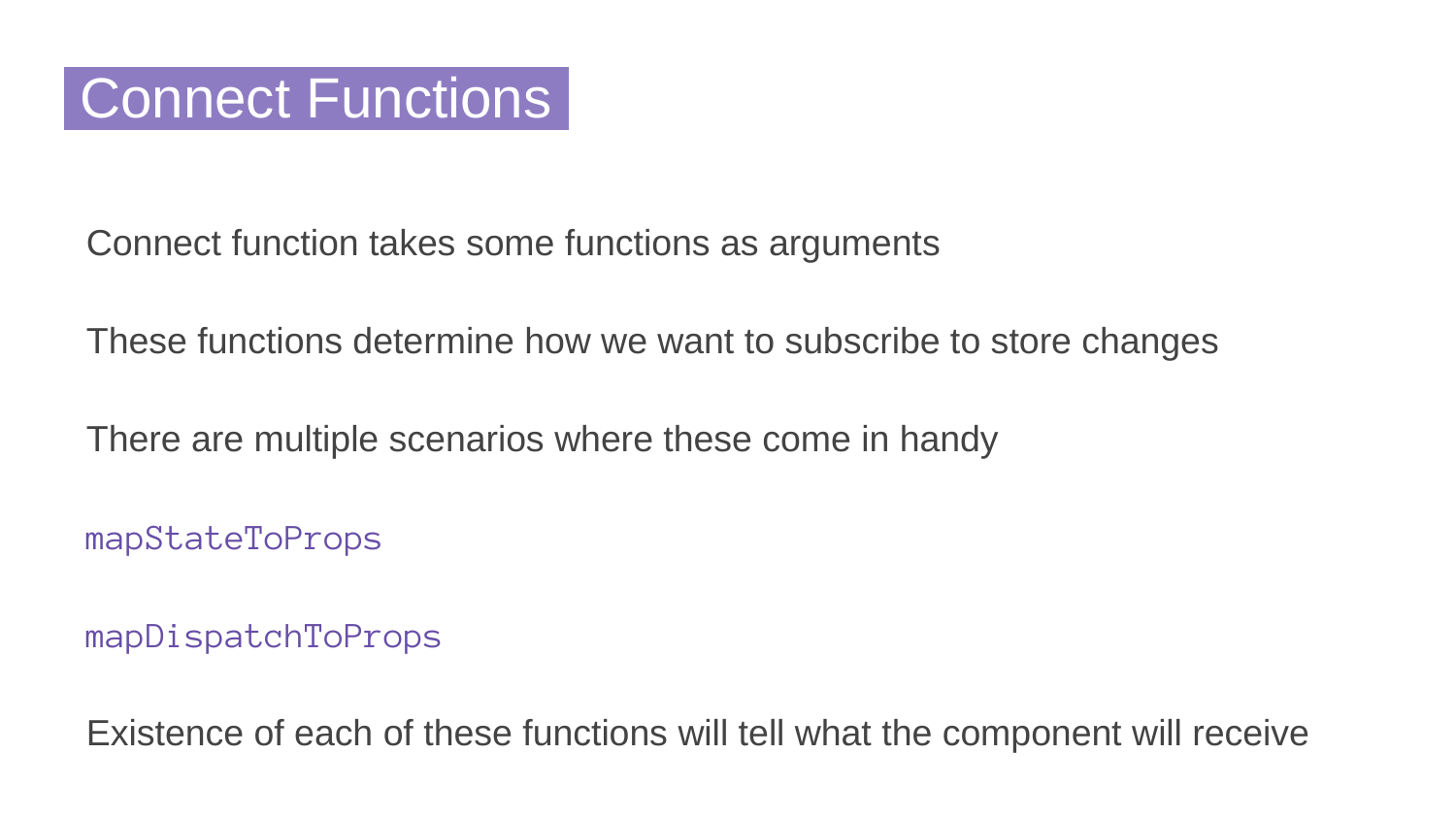

# Connect Functions.
Connect function takes some functions as arguments
These functions determine how we want to subscribe to store changes
There are multiple scenarios where these come in handy
mapStateToProps
mapDispatchToProps
Existence of each of these functions will tell what the component will receive